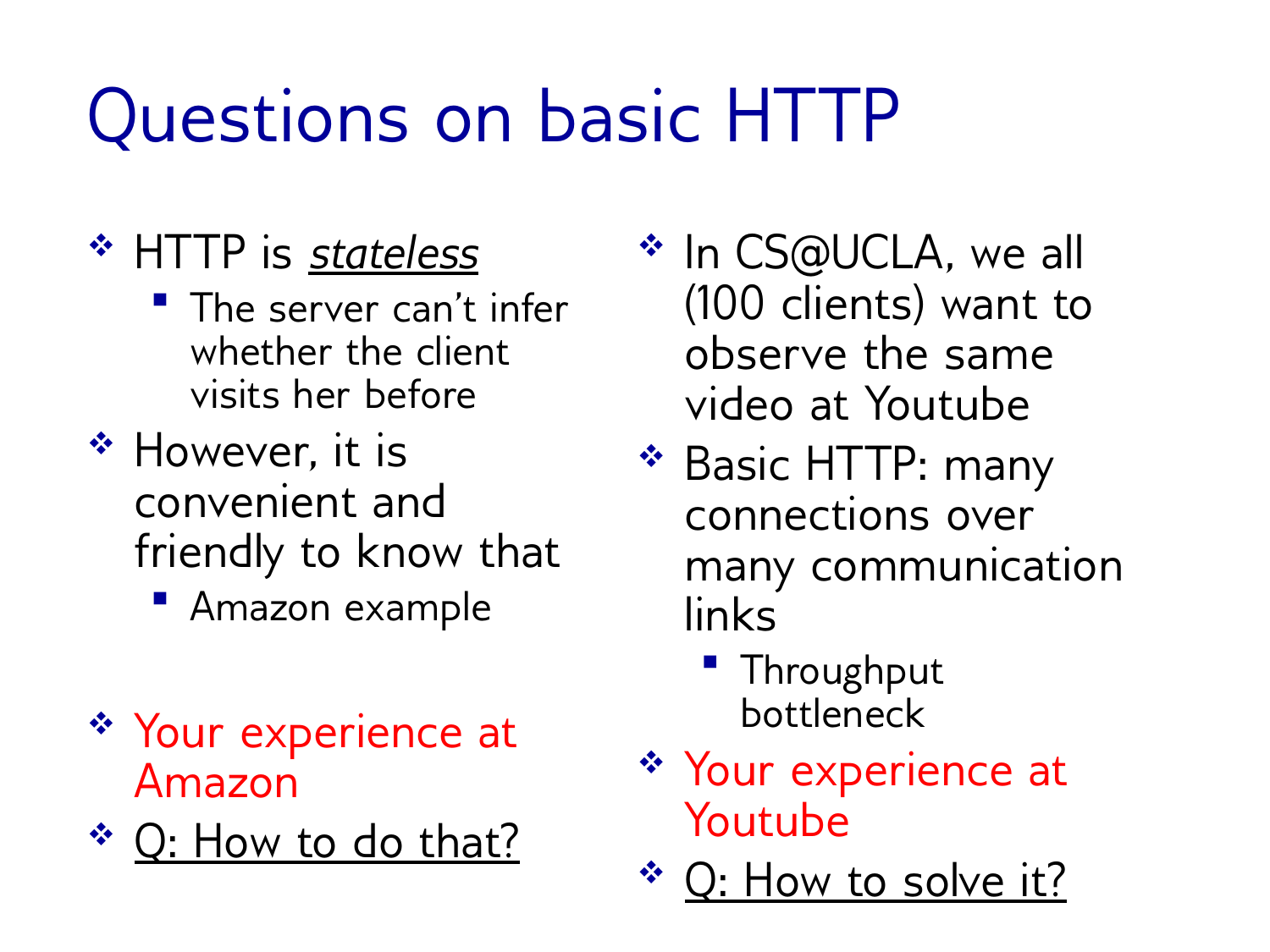

# Questions on basic HTTP
HTTP is stateless
The server can’t infer whether the client visits her before
However, it is convenient and friendly to know that
Amazon example

Your experience at Amazon
Q: How to do that?
In CS@UCLA, we all (100 clients) want to observe the same video at Youtube
Basic HTTP: many connections over many communication links
Throughput bottleneck
Your experience at Youtube
Q: How to solve it?